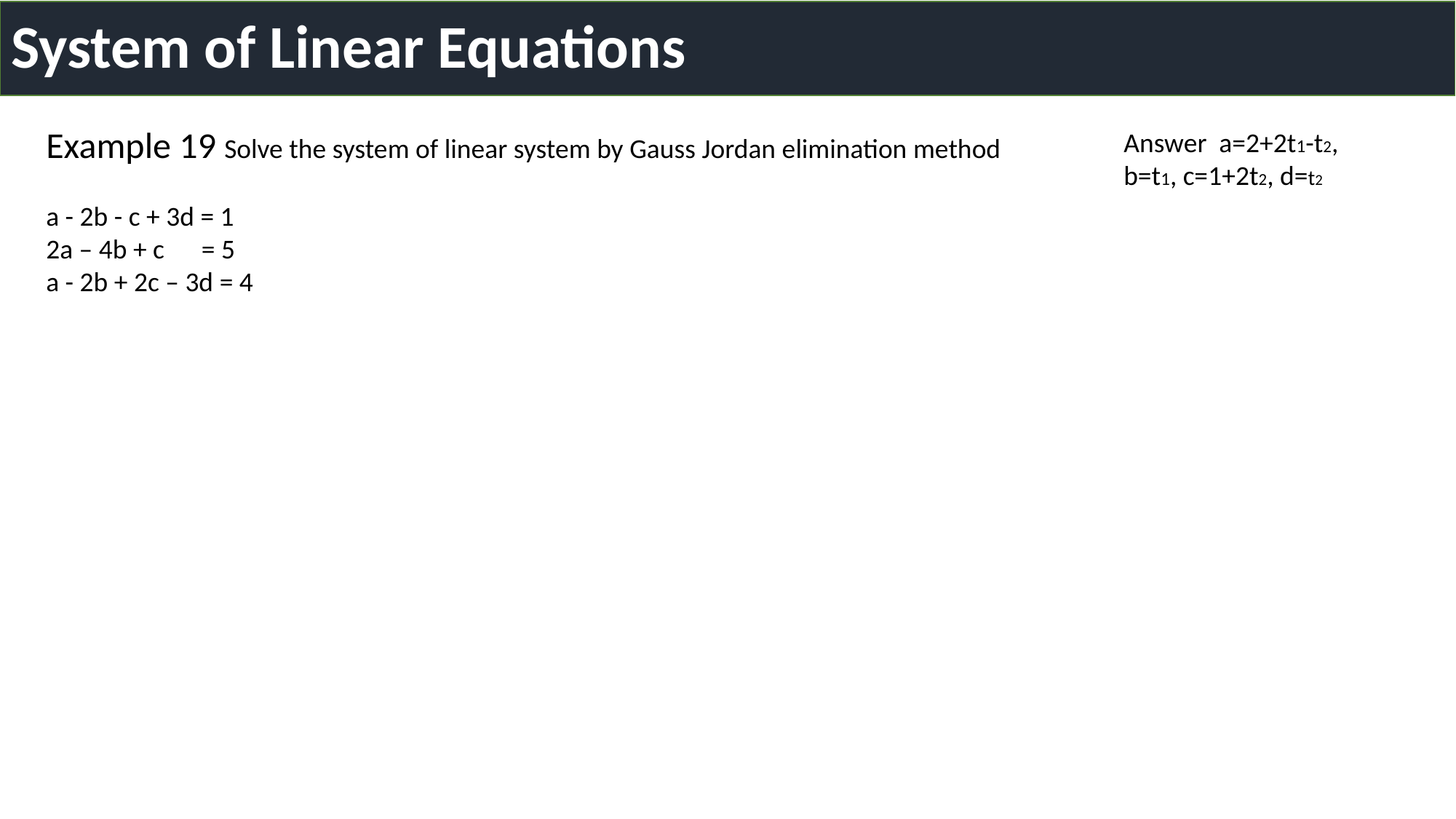

# System of Linear Equations
Example 19 Solve the system of linear system by Gauss Jordan elimination method

a - 2b - c + 3d = 1
2a – 4b + c      = 5
a - 2b + 2c – 3d = 4
Answer  a=2+2t1-t2, b=t1, c=1+2t2, d=t2